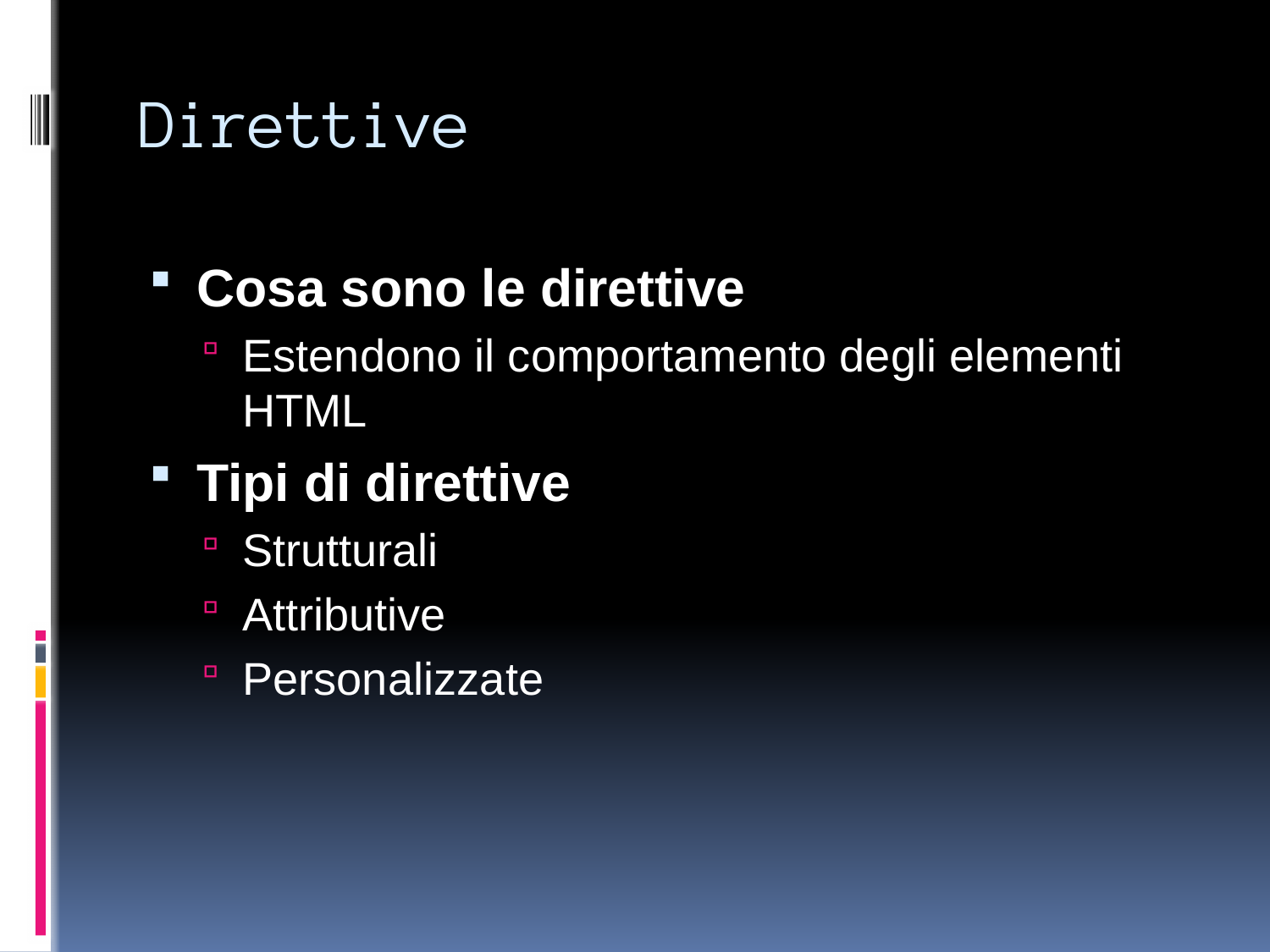

# Direttive
Cosa sono le direttive
Estendono il comportamento degli elementi HTML
Tipi di direttive
Strutturali
Attributive
Personalizzate